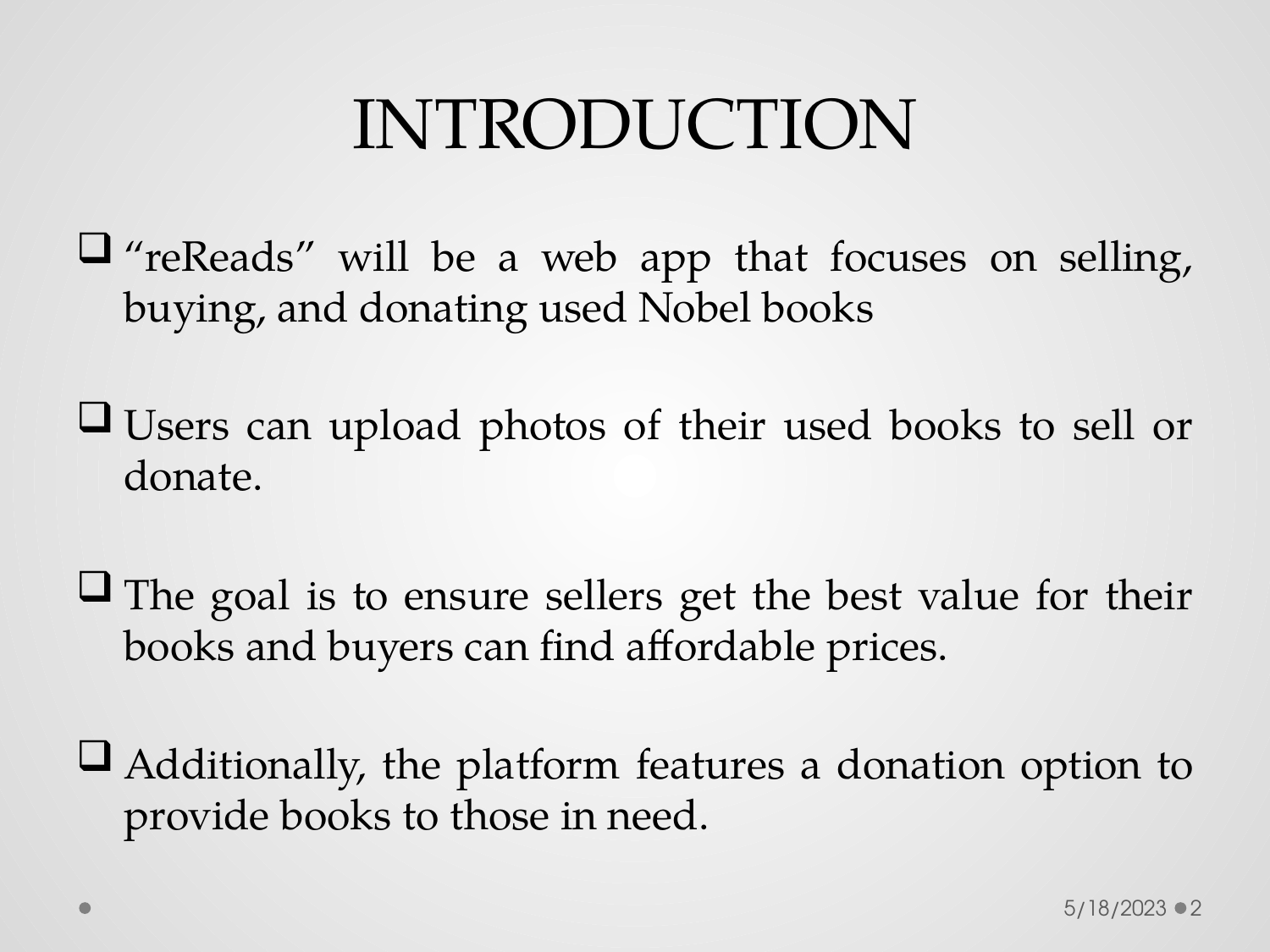

# INTRODUCTION
“reReads” will be a web app that focuses on selling, buying, and donating used Nobel books

Users can upload photos of their used books to sell or donate.

The goal is to ensure sellers get the best value for their books and buyers can find affordable prices.

Additionally, the platform features a donation option to provide books to those in need.
5/18/2023
2